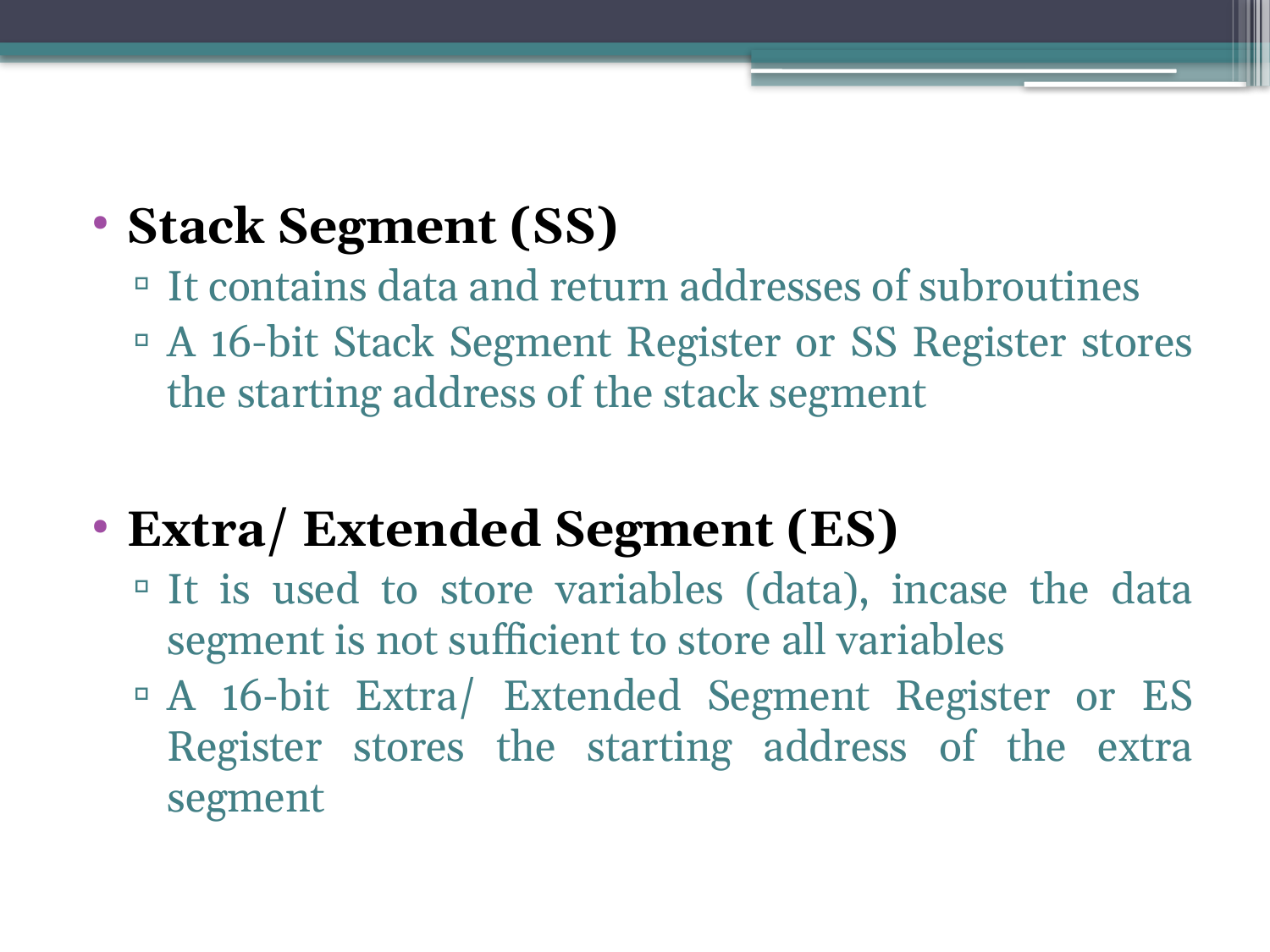

Stack Segment (SS)
It contains data and return addresses of subroutines
A 16-bit Stack Segment Register or SS Register stores the starting address of the stack segment

Extra/ Extended Segment (ES)
It is used to store variables (data), incase the data segment is not sufficient to store all variables
A 16-bit Extra/ Extended Segment Register or ES Register stores the starting address of the extra segment